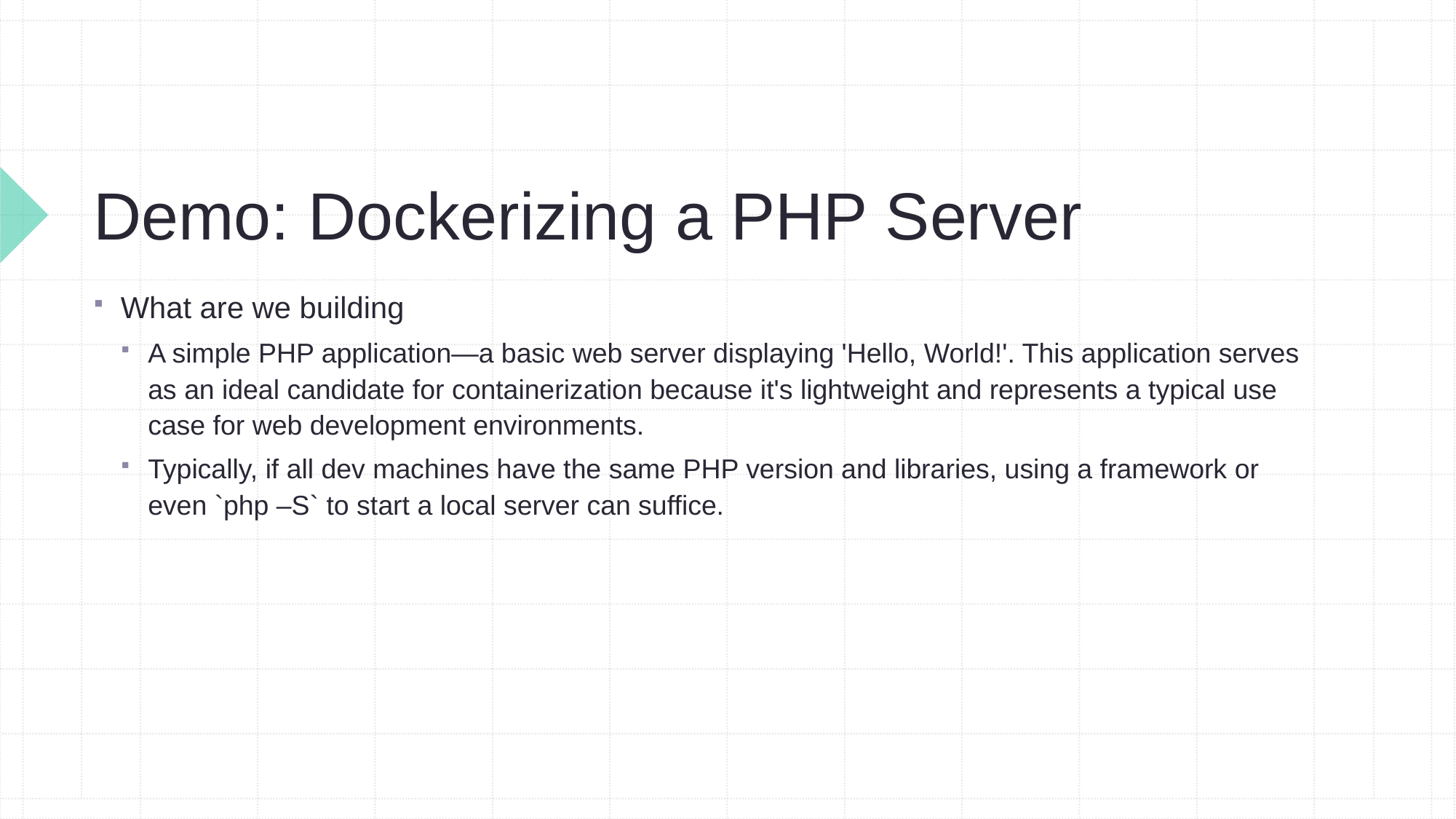

# Demo: Dockerizing a PHP Server
What are we building
A simple PHP application—a basic web server displaying 'Hello, World!'. This application serves as an ideal candidate for containerization because it's lightweight and represents a typical use case for web development environments.
Typically, if all dev machines have the same PHP version and libraries, using a framework or even `php –S` to start a local server can suffice.